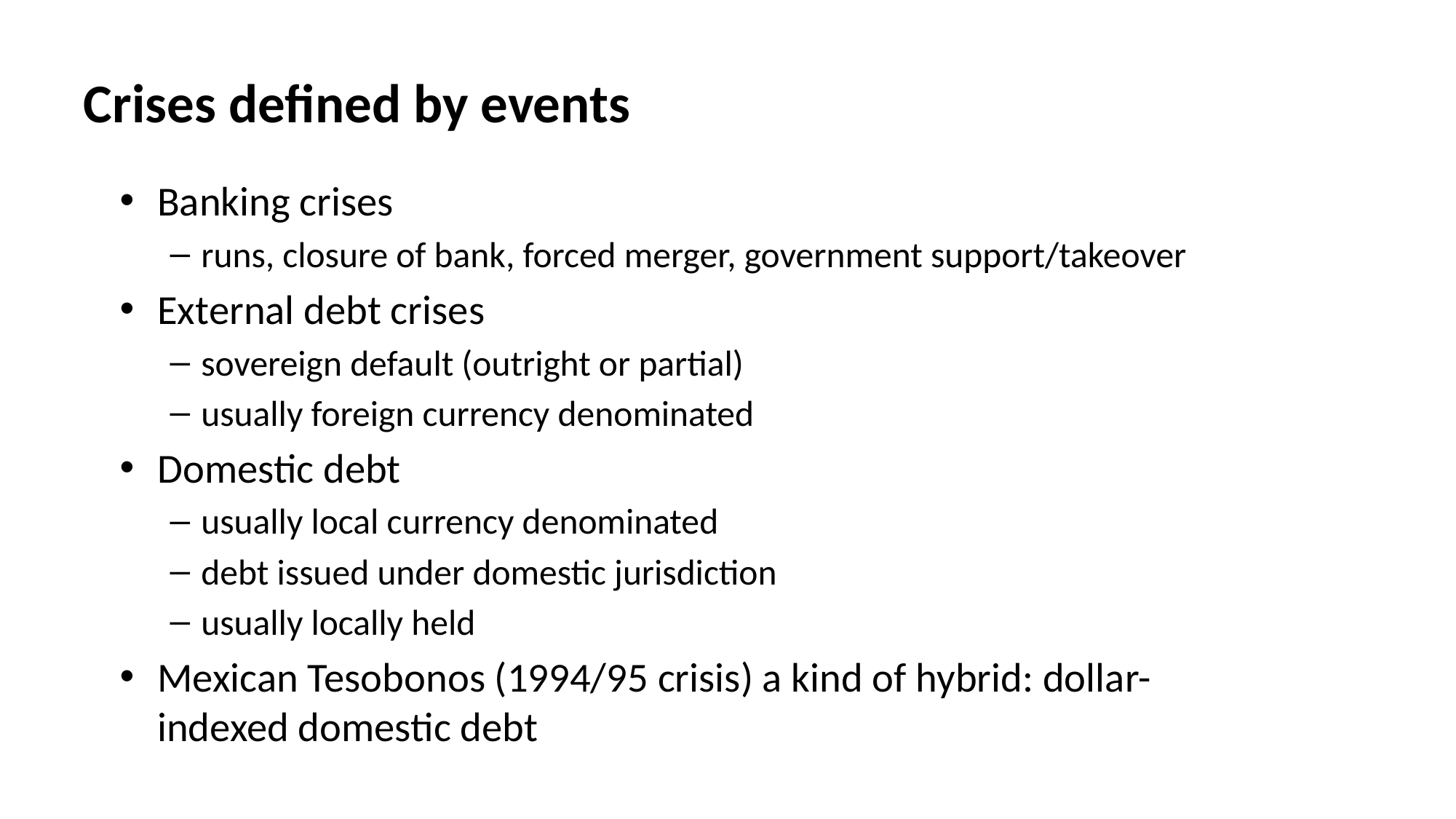

# Crises defined by events
Banking crises
runs, closure of bank, forced merger, government support/takeover
External debt crises
sovereign default (outright or partial)
usually foreign currency denominated
Domestic debt
usually local currency denominated
debt issued under domestic jurisdiction
usually locally held
Mexican Tesobonos (1994/95 crisis) a kind of hybrid: dollar-indexed domestic debt